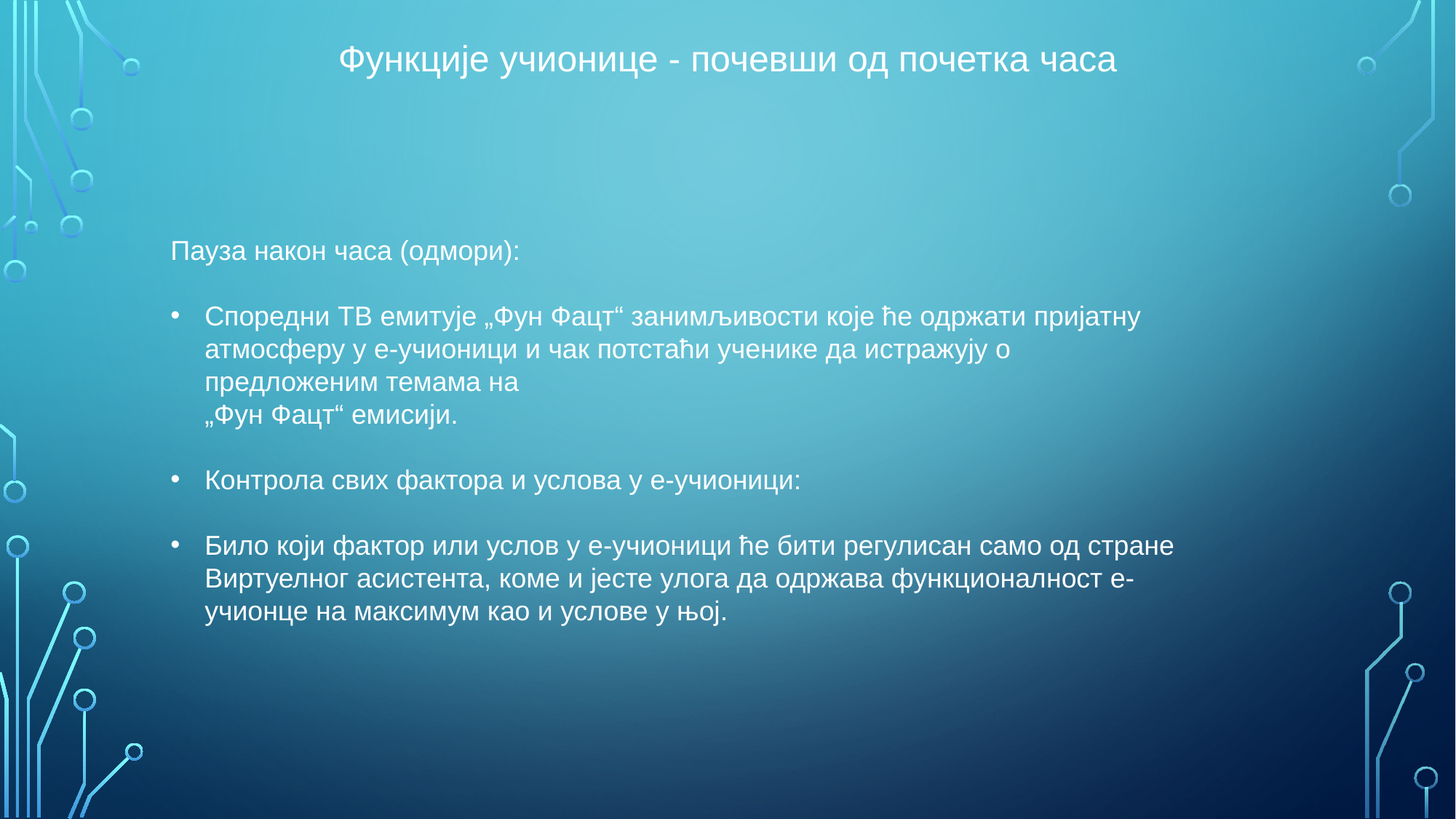

Функције учионице - почевши од почетка часа
Пауза након часа (одмори):

Споредни ТВ емитује „Фун Фацт“ занимљивости које ће одржати пријатну атмосферу у е-учионици и чак потстаћи ученике да истражују о предложеним темама на
„Фун Фацт“ емисији.
Контрола свих фактора и услова у е-учионици:
Било који фактор или услов у е-учионици ће бити регулисан само од стране Виртуелног асистента, коме и јесте улога да одржава функционалност е-учионце на максимум као и услове у њој.